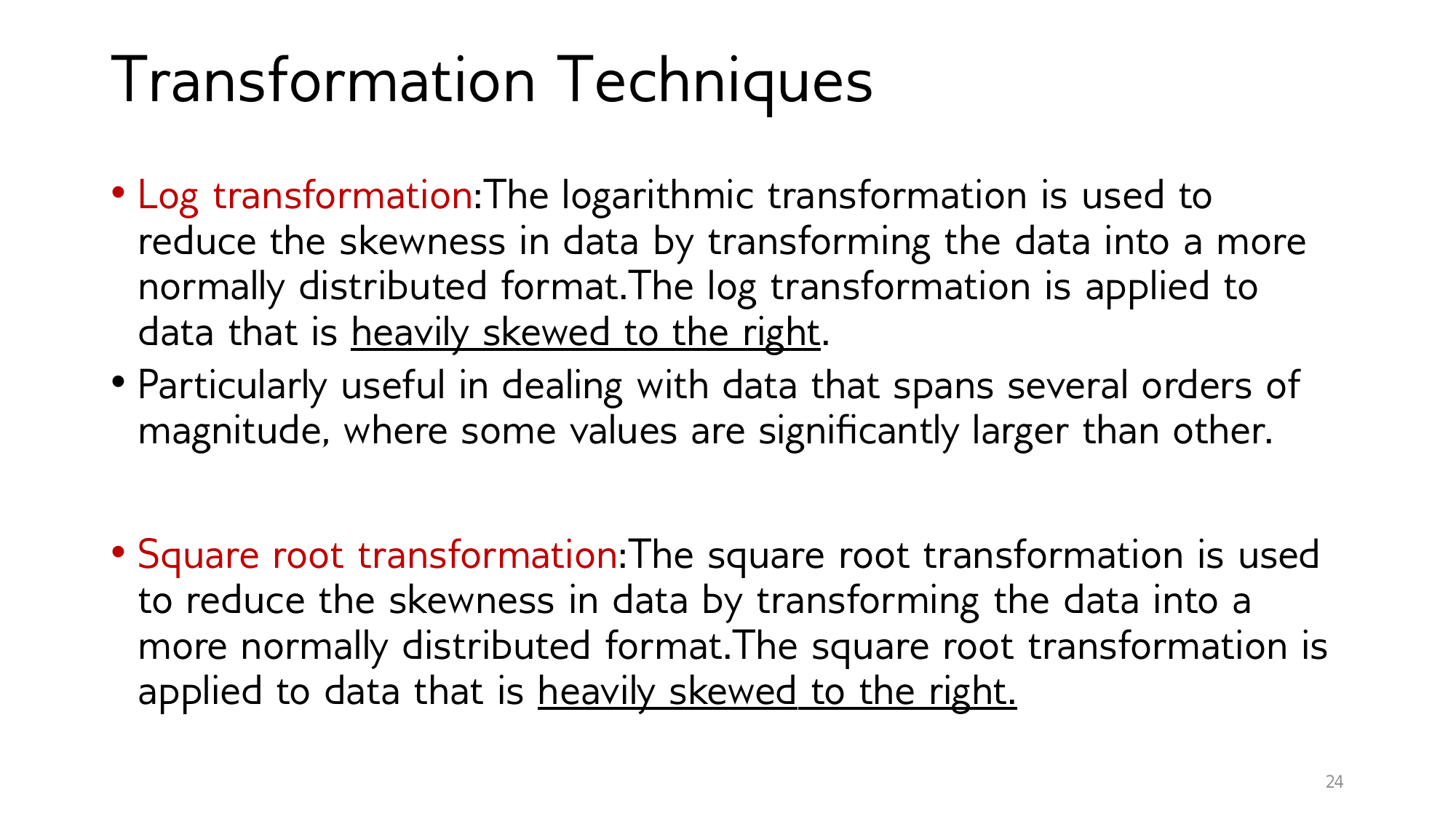

# Transformation Techniques
Log transformation:The logarithmic transformation is used to reduce the skewness in data by transforming the data into a more normally distributed format.The log transformation is applied to data that is heavily skewed to the right.
Particularly useful in dealing with data that spans several orders of magnitude, where some values are significantly larger than other.

Square root transformation:The square root transformation is used to reduce the skewness in data by transforming the data into a more normally distributed format.The square root transformation is applied to data that is heavily skewed to the right.
24